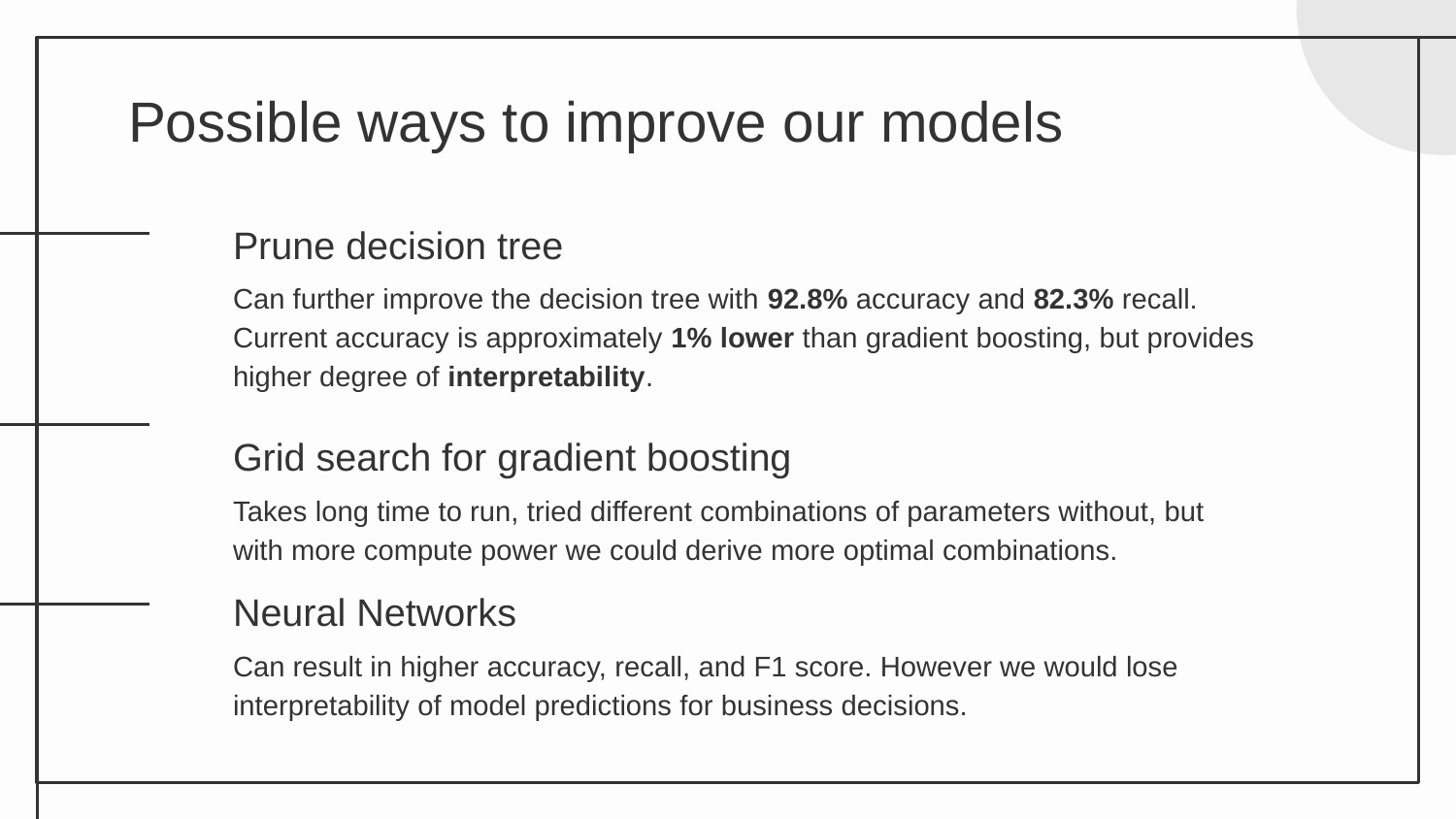

# Possible ways to improve our models
Prune decision tree
Can further improve the decision tree with 92.8% accuracy and 82.3% recall. Current accuracy is approximately 1% lower than gradient boosting, but provides higher degree of interpretability.
Grid search for gradient boosting
Takes long time to run, tried different combinations of parameters without, but with more compute power we could derive more optimal combinations.
Neural Networks
Can result in higher accuracy, recall, and F1 score. However we would lose interpretability of model predictions for business decisions.